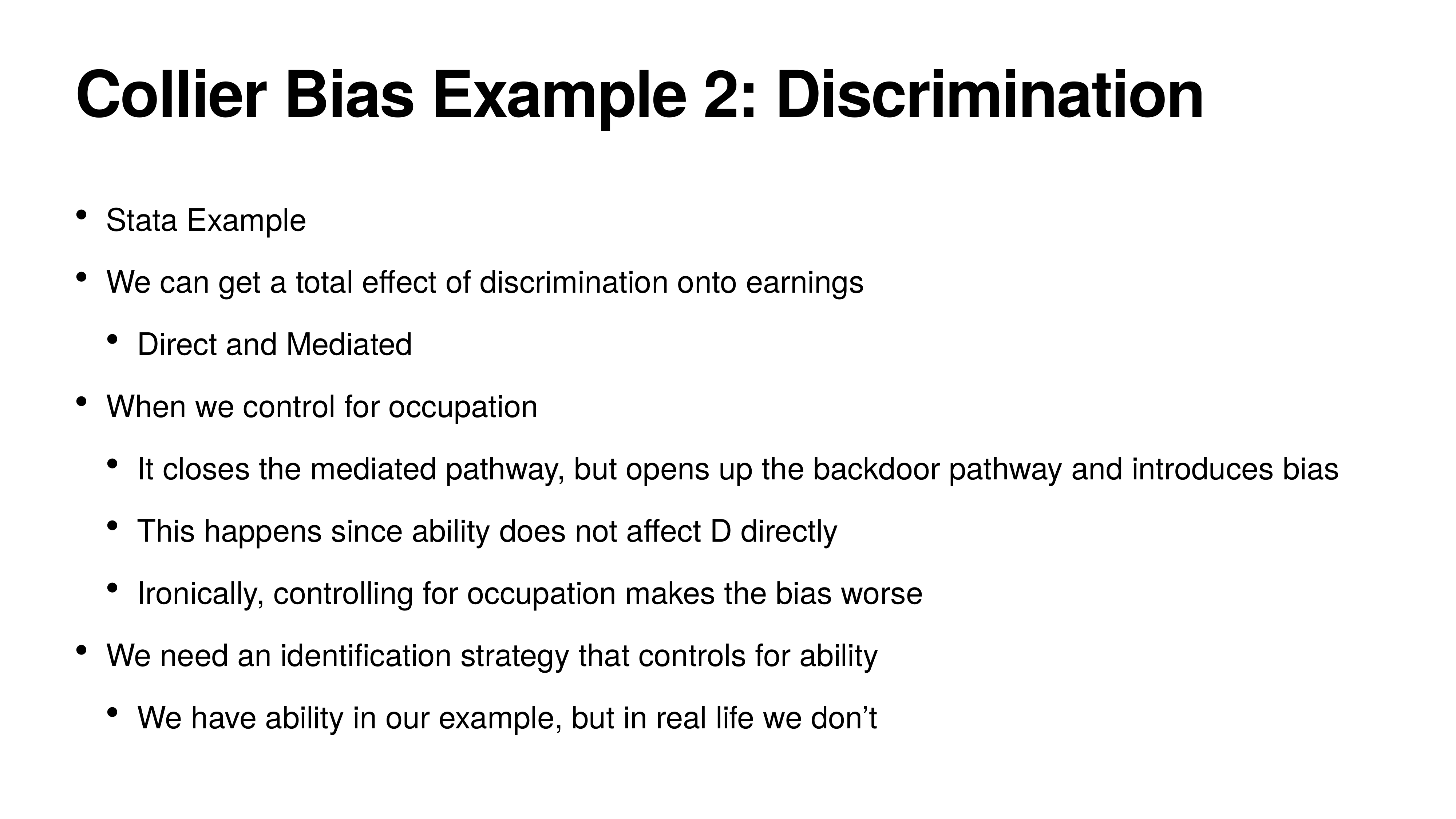

# Collier Bias Example 2: Discrimination
Stata Example
We can get a total effect of discrimination onto earnings
Direct and Mediated
When we control for occupation
It closes the mediated pathway, but opens up the backdoor pathway and introduces bias
This happens since ability does not affect D directly
Ironically, controlling for occupation makes the bias worse
We need an identification strategy that controls for ability
We have ability in our example, but in real life we don’t